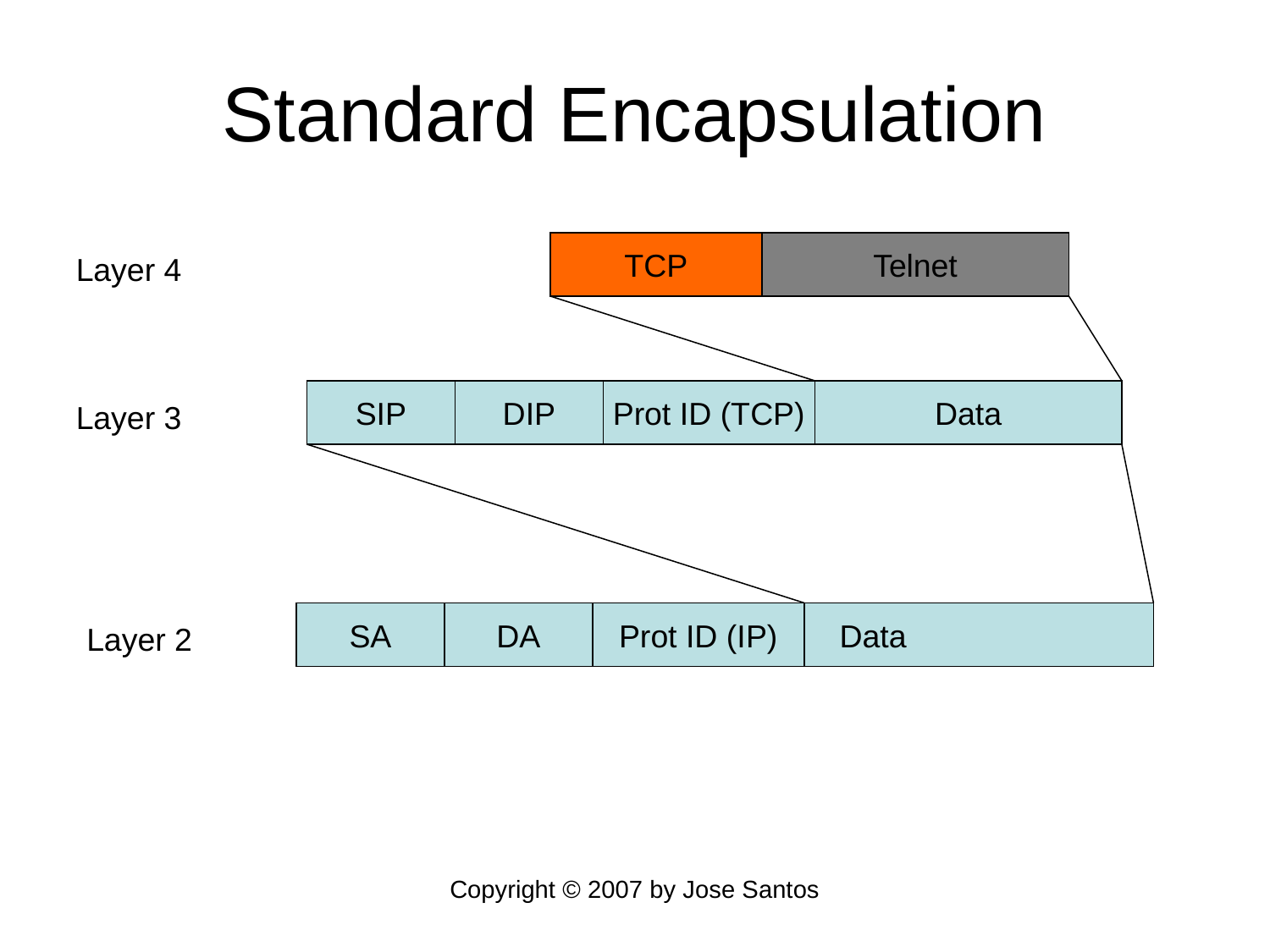

# Standard Encapsulation
TCP
Telnet
Layer 4

SIP
DIP
Prot ID (TCP)
Data
Layer 3

SA
DA
Data
Prot ID (IP)
Layer 2
Copyright © 2007 by Jose Santos